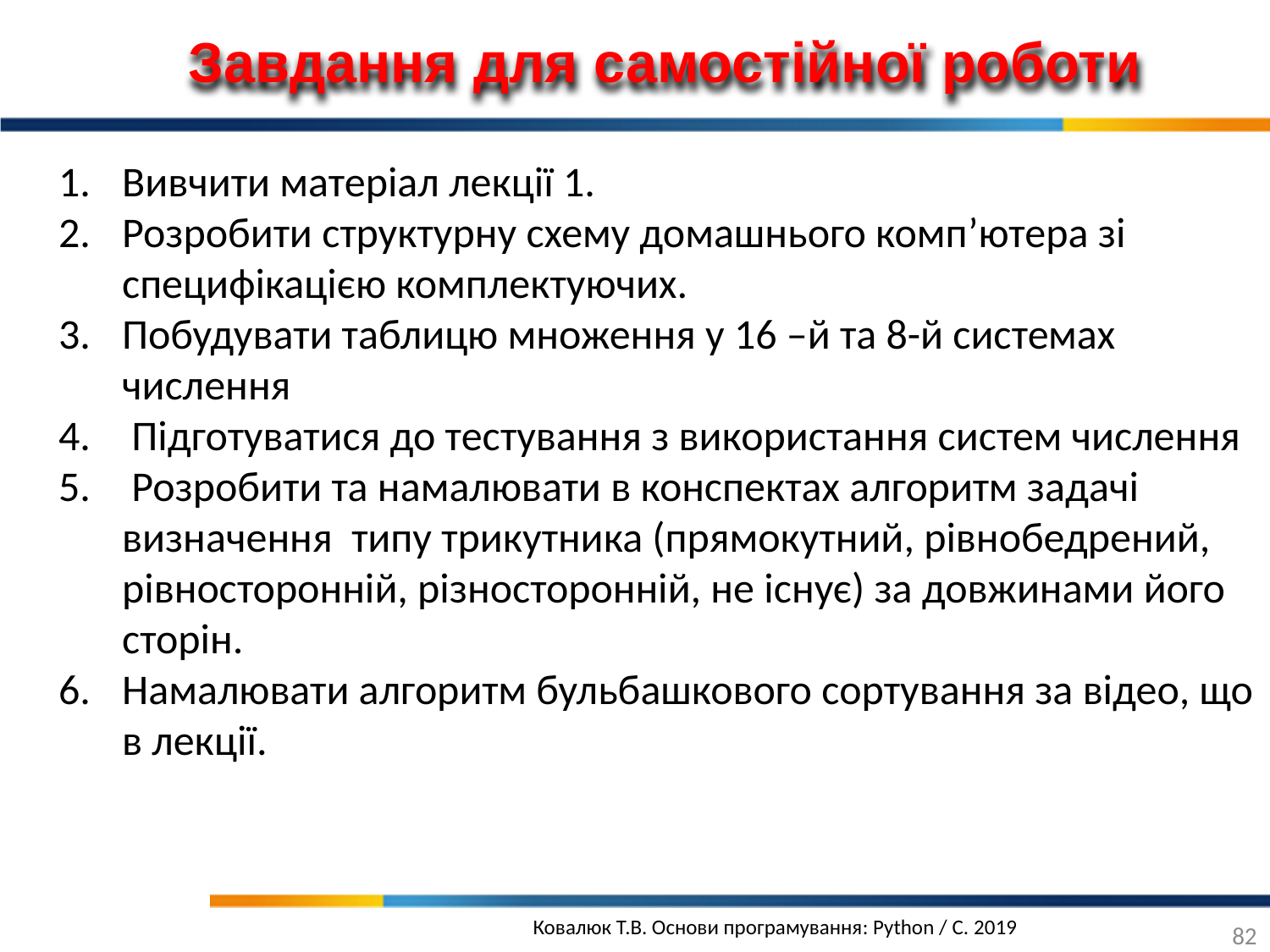

Завдання для самостійної роботи
Вивчити матеріал лекції 1.
Розробити структурну схему домашнього комп’ютера зі специфікацією комплектуючих.
Побудувати таблицю множення у 16 –й та 8-й системах числення
 Підготуватися до тестування з використання систем числення
 Розробити та намалювати в конспектах алгоритм задачі визначення  типу трикутника (прямокутний, рівнобедрений, рівносторонній, різносторонній, не існує) за довжинами його сторін.
Намалювати алгоритм бульбашкового сортування за відео, що в лекції.

82